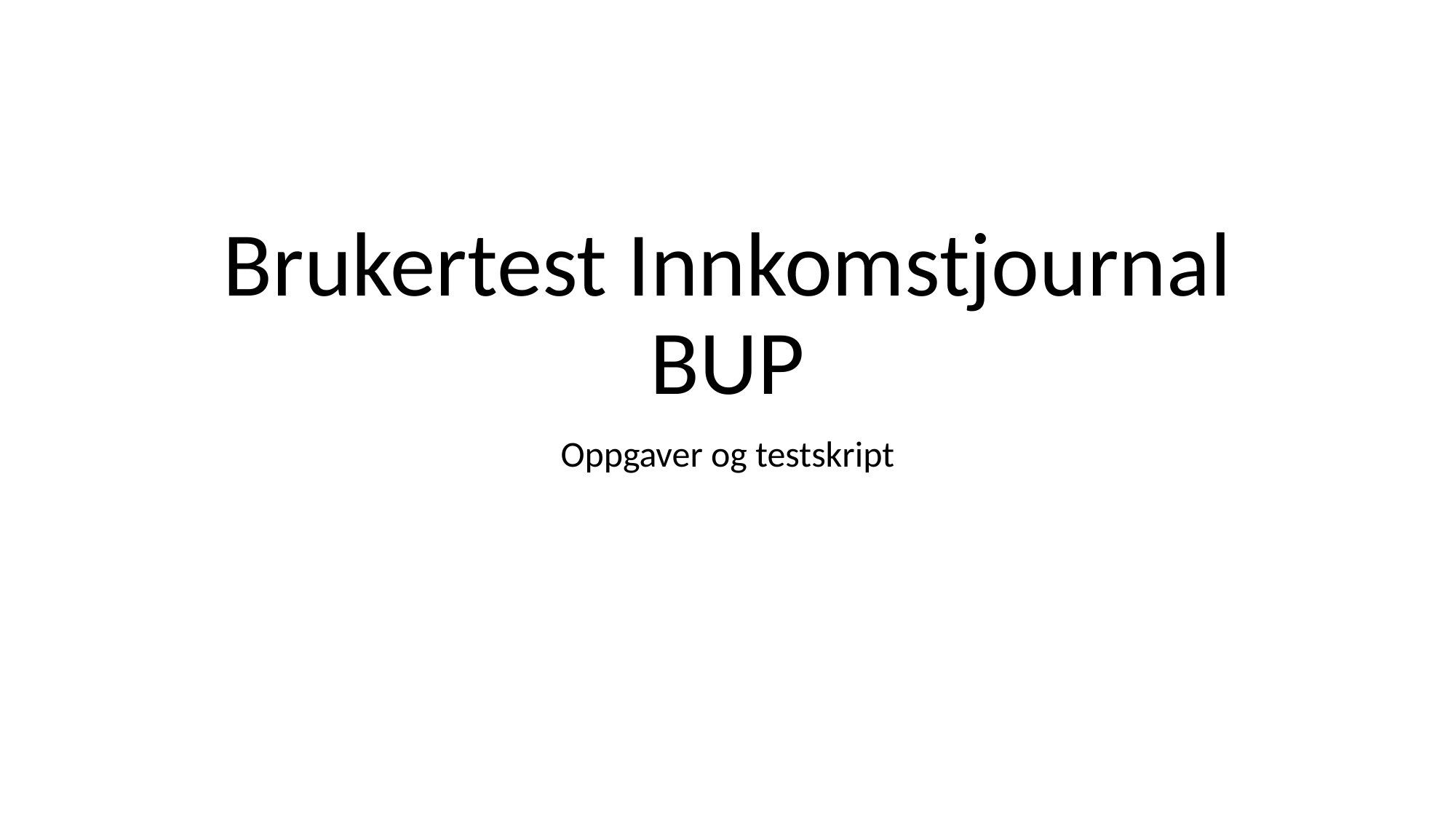

# Brukertest Innkomstjournal BUP
Oppgaver og testskript